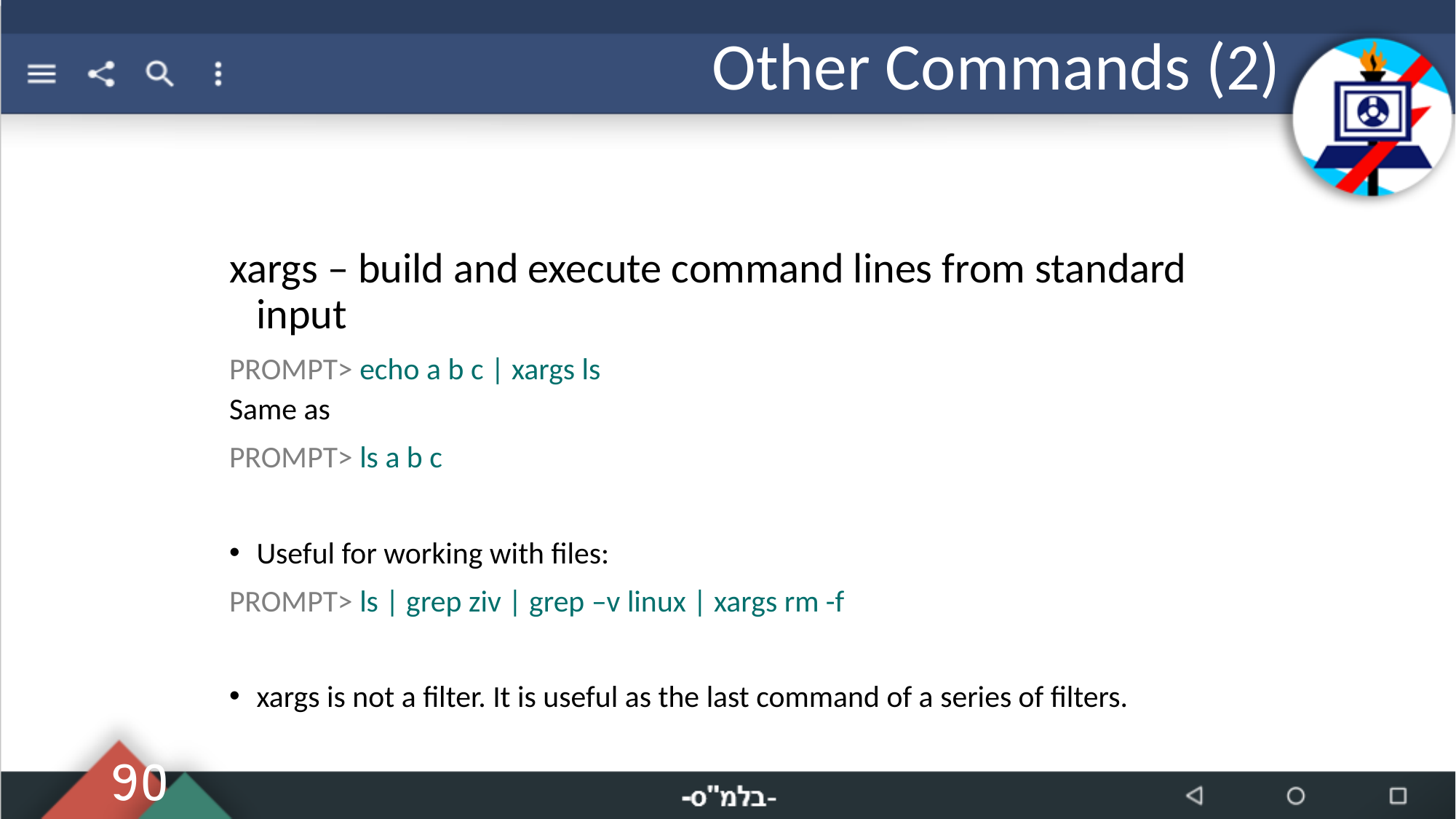

# Other Commands (2)
xargs – build and execute command lines from standard input
PROMPT> echo a b c | xargs ls
	Same as
PROMPT> ls a b c

Useful for working with files:
PROMPT> ls | grep ziv | grep –v linux | xargs rm -f

xargs is not a filter. It is useful as the last command of a series of filters.
90